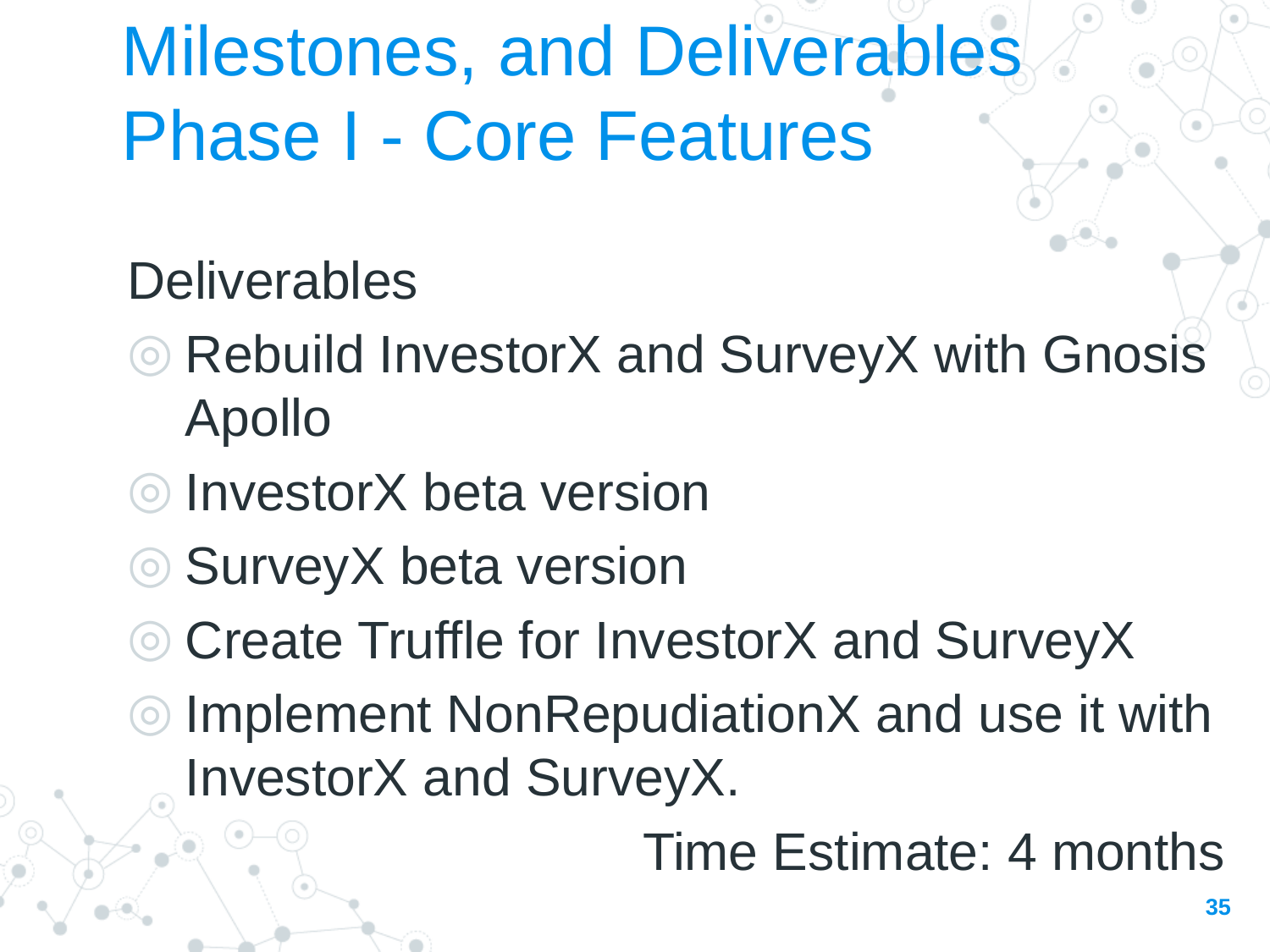

# Milestones, and Deliverables Phase I - Core Features
Deliverables
Rebuild InvestorX and SurveyX with Gnosis Apollo
InvestorX beta version
SurveyX beta version
Create Truffle for InvestorX and SurveyX
Implement NonRepudiationX and use it with InvestorX and SurveyX.
Time Estimate: 4 months
35